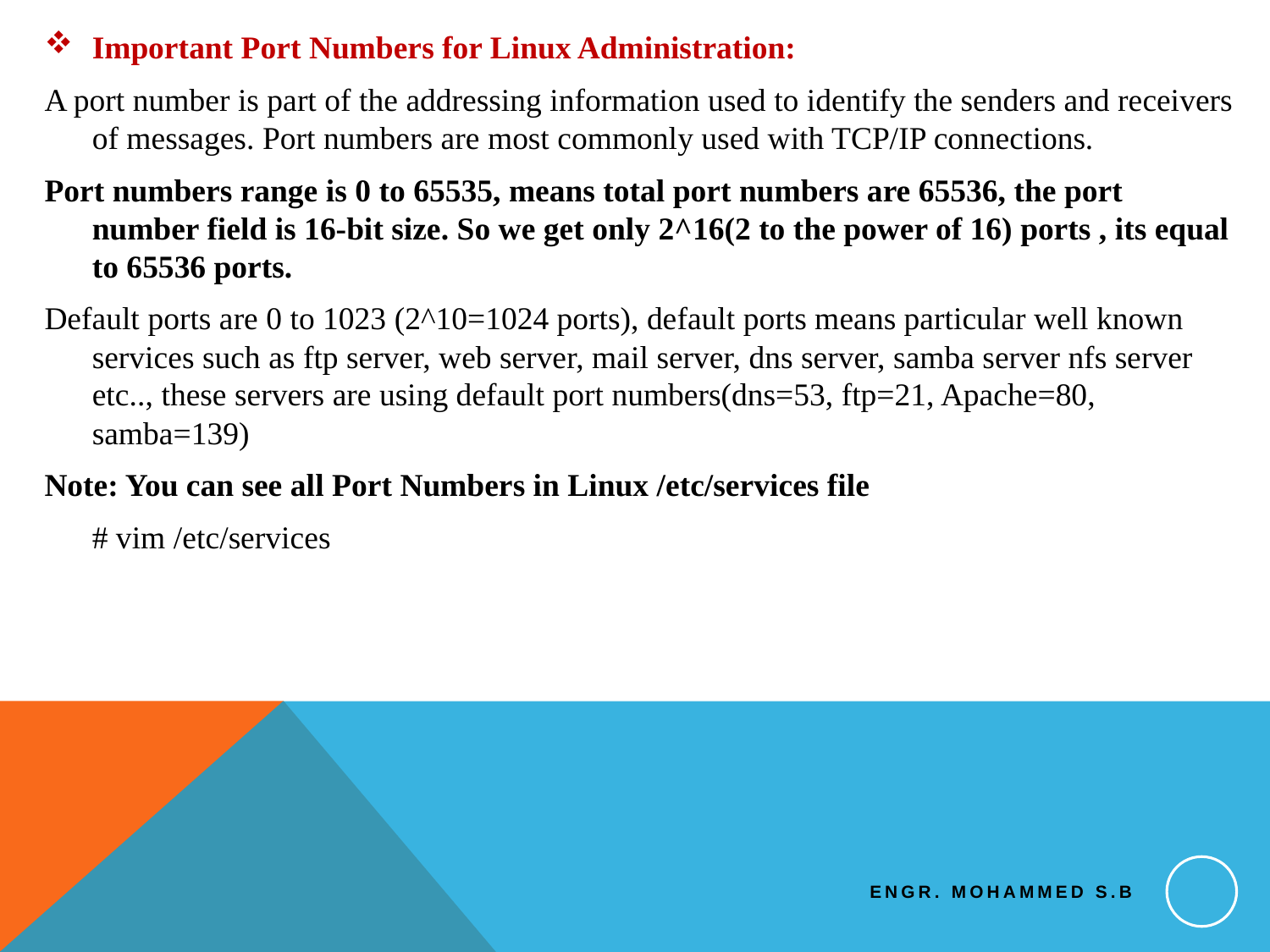

Important Port Numbers for Linux Administration:
A port number is part of the addressing information used to identify the senders and receivers of messages. Port numbers are most commonly used with TCP/IP connections.
Port numbers range is 0 to 65535, means total port numbers are 65536, the port number field is 16-bit size. So we get only 2^16(2 to the power of 16) ports , its equal to 65536 ports.
Default ports are 0 to 1023 (2^10=1024 ports), default ports means particular well known services such as ftp server, web server, mail server, dns server, samba server nfs server etc.., these servers are using default port numbers(dns=53, ftp=21, Apache=80, samba=139)
Note: You can see all Port Numbers in Linux /etc/services file
	# vim /etc/services

94
Engr. Mohammed S.B